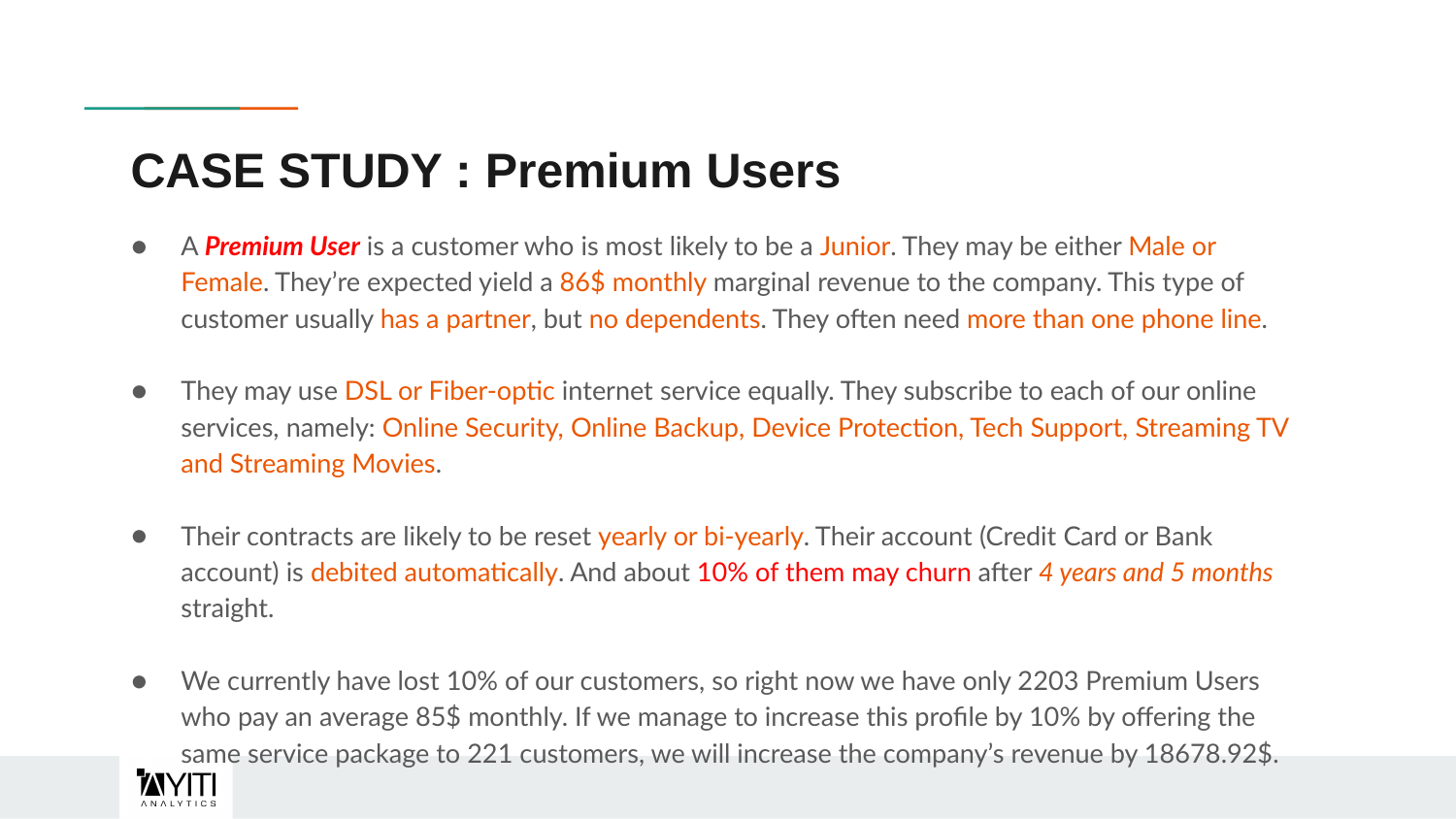

# CASE STUDY : Premium Users
A Premium User is a customer who is most likely to be a Junior. They may be either Male or Female. They’re expected yield a 86$ monthly marginal revenue to the company. This type of customer usually has a partner, but no dependents. They often need more than one phone line.

They may use DSL or Fiber-optic internet service equally. They subscribe to each of our online services, namely: Online Security, Online Backup, Device Protection, Tech Support, Streaming TV and Streaming Movies.

Their contracts are likely to be reset yearly or bi-yearly. Their account (Credit Card or Bank account) is debited automatically. And about 10% of them may churn after 4 years and 5 months straight.

We currently have lost 10% of our customers, so right now we have only 2203 Premium Users who pay an average 85$ monthly. If we manage to increase this profile by 10% by offering the same service package to 221 customers, we will increase the company’s revenue by 18678.92$.